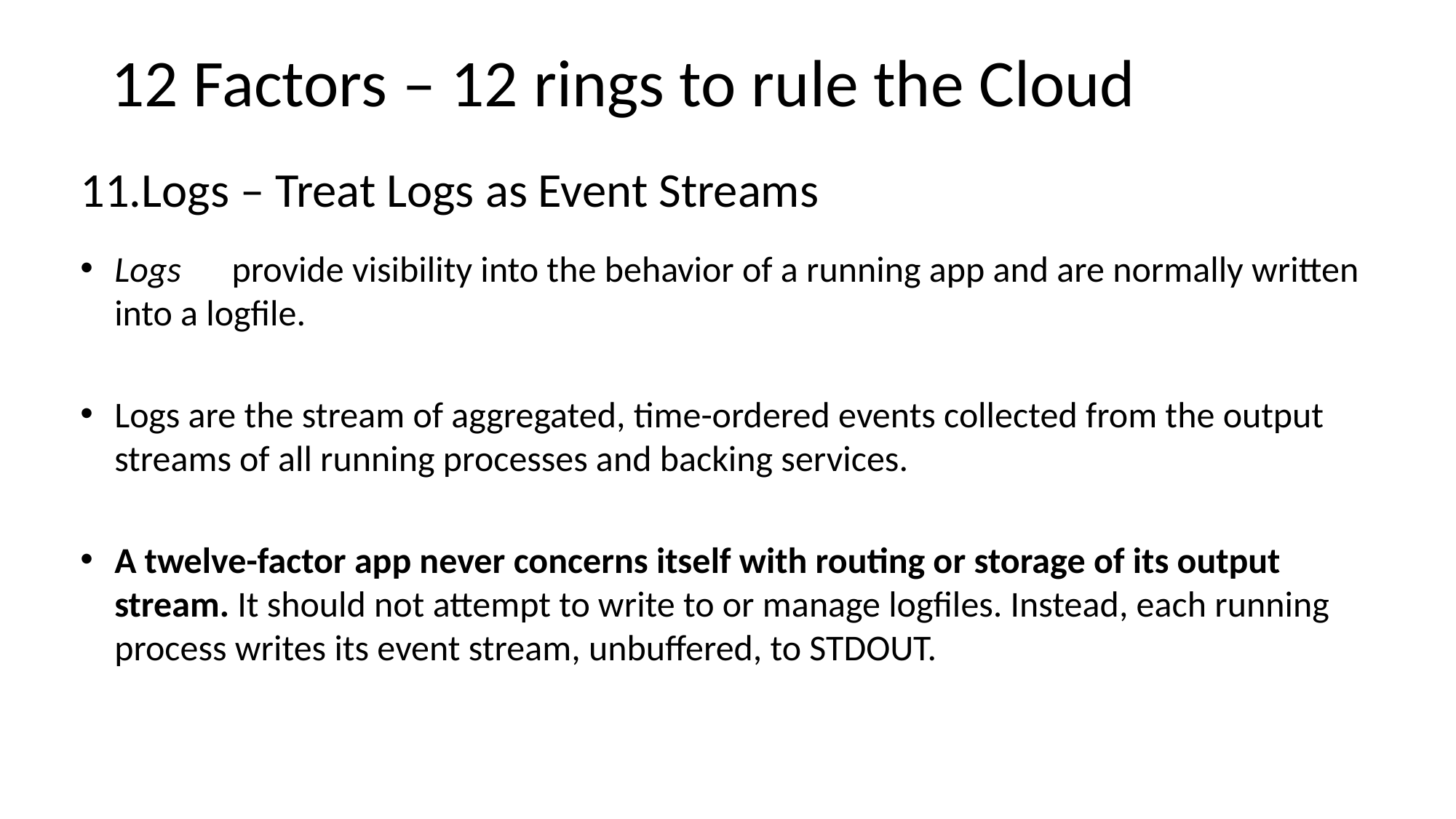

12 Factors – 12 rings to rule the Cloud
Logs – Treat Logs as Event Streams
Logs	 provide visibility into the behavior of a running app and are normally written into a logfile.

Logs are the stream of aggregated, time-ordered events collected from the output streams of all running processes and backing services.

A twelve-factor app never concerns itself with routing or storage of its output stream. It should not attempt to write to or manage logfiles. Instead, each running process writes its event stream, unbuffered, to STDOUT.